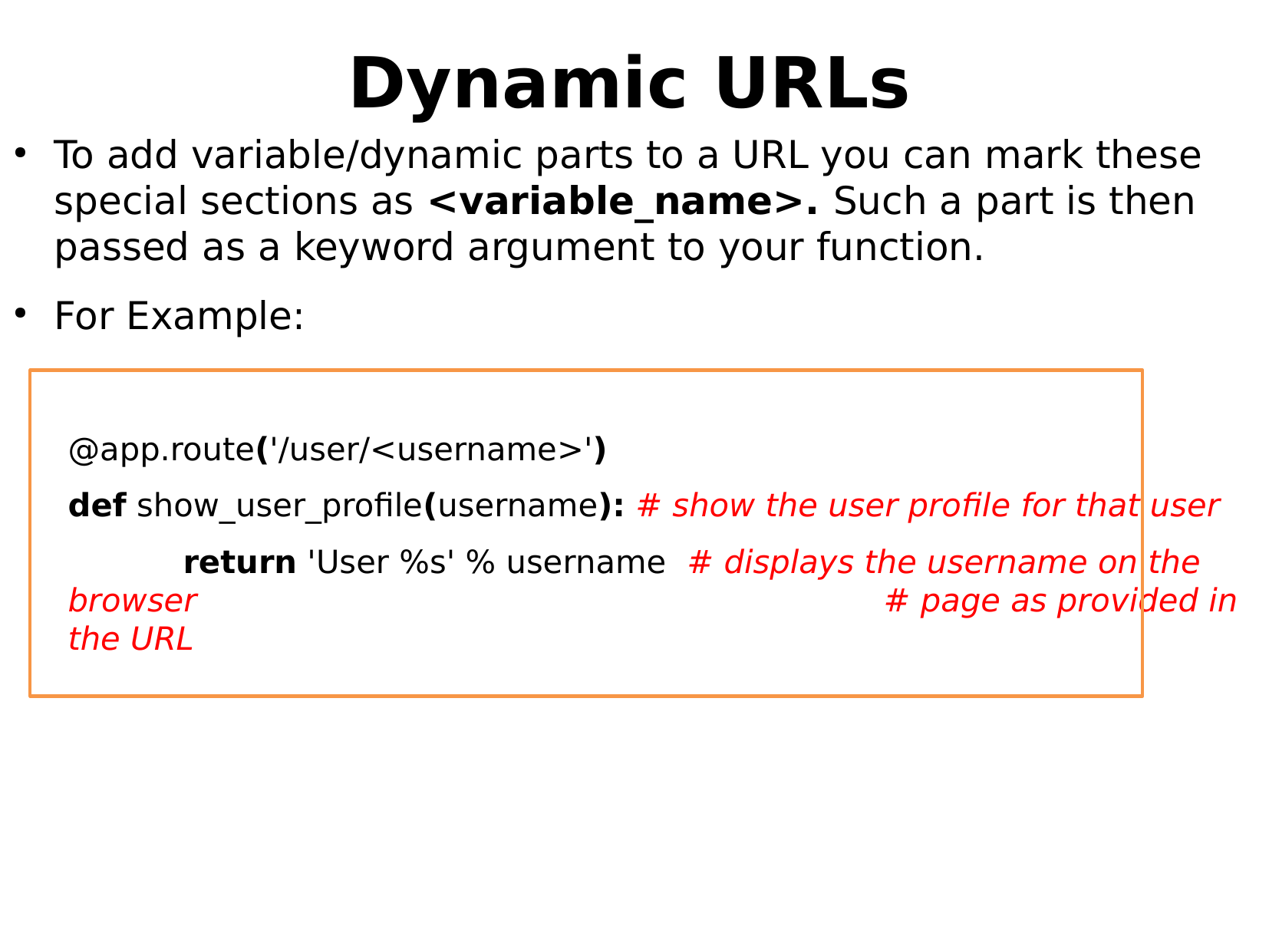

# Dynamic URLs
To add variable/dynamic parts to a URL you can mark these special sections as <variable_name>. Such a part is then passed as a keyword argument to your function.
For Example:

@app.route('/user/<username>')
def show_user_profile(username): # show the user profile for that user
	return 'User %s' % username  # displays the username on the browser 						 # page as provided in the URL